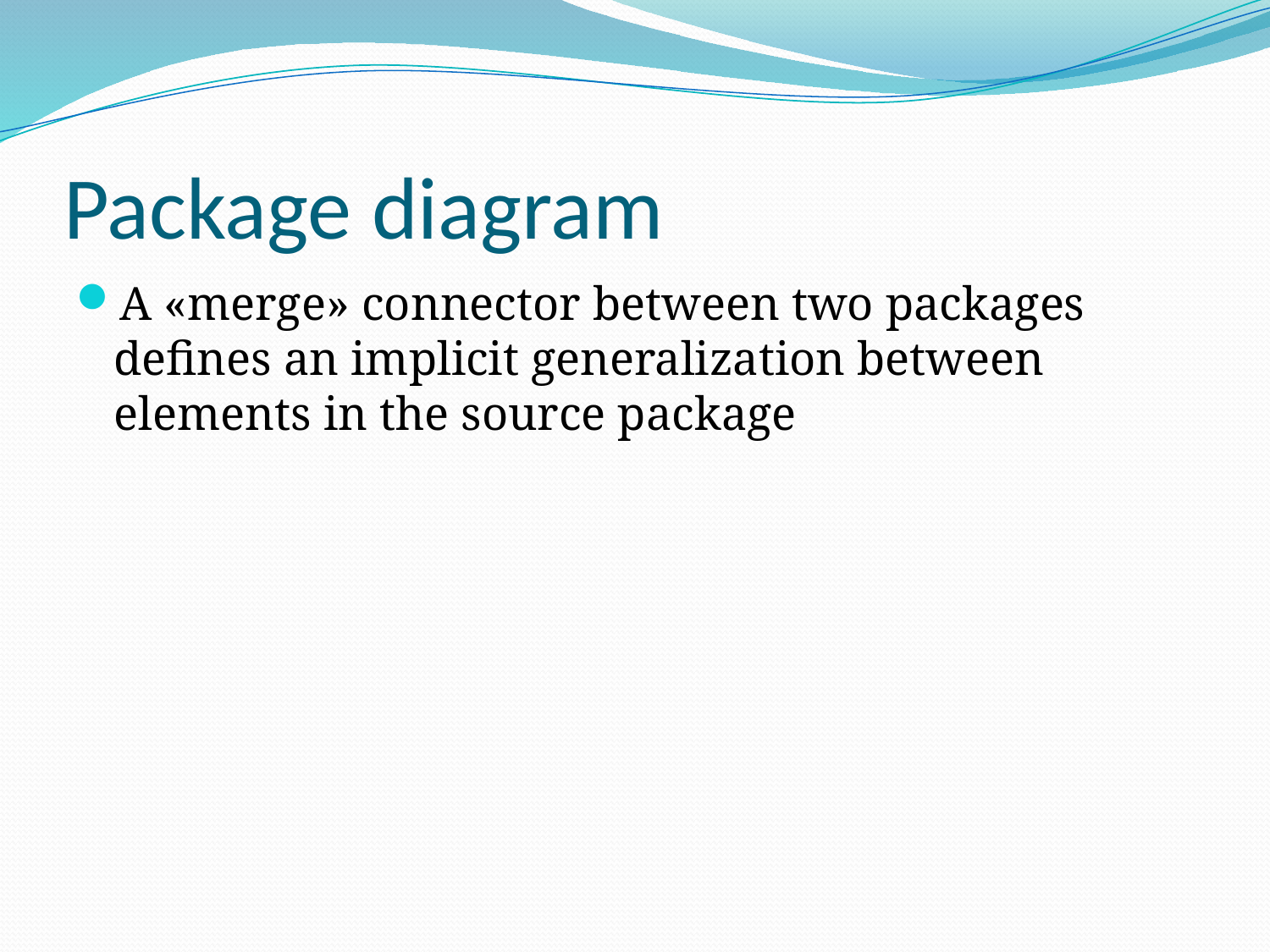

# Package diagram
A «merge» connector between two packages defines an implicit generalization between elements in the source package